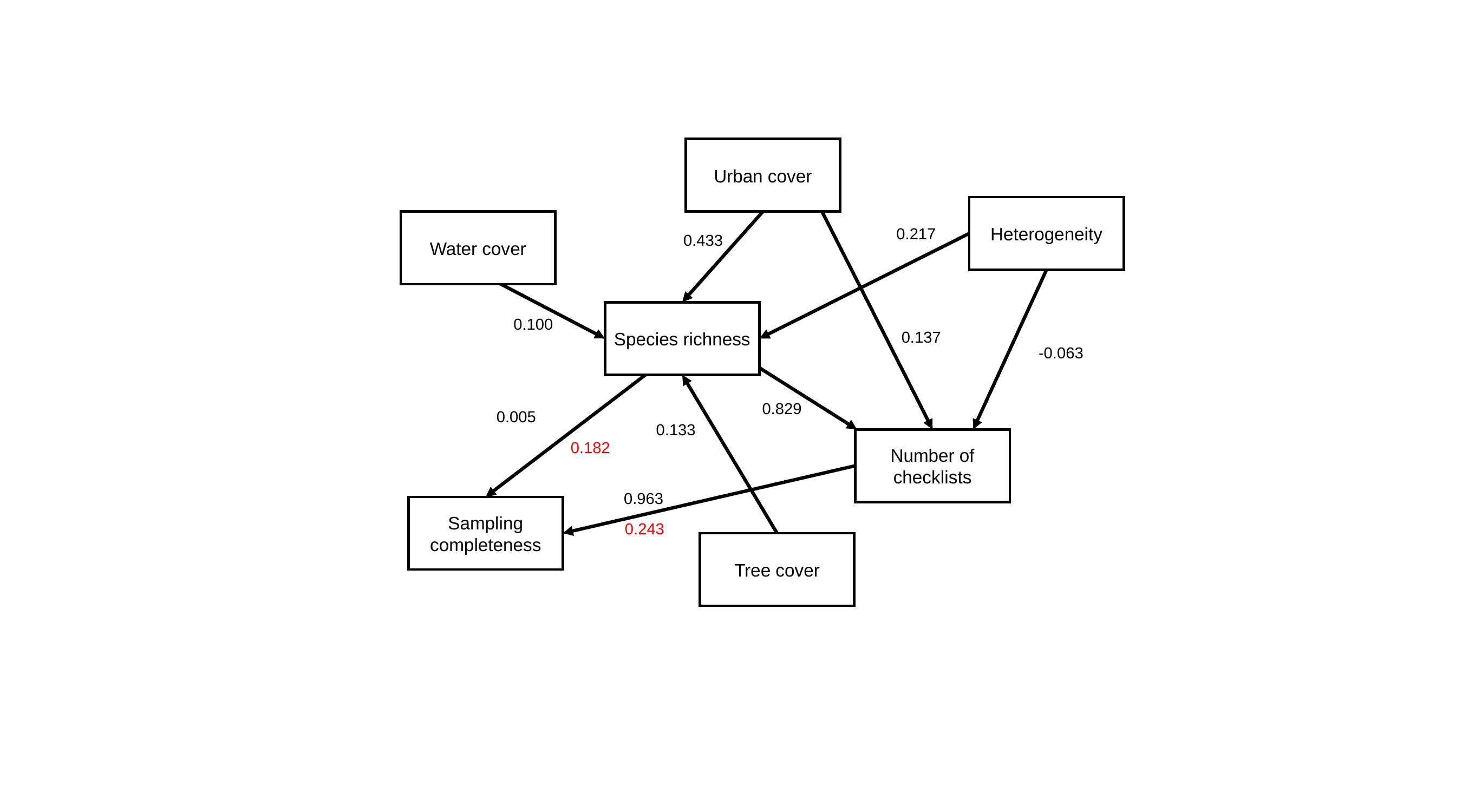

Urban cover
Heterogeneity
0.217
Water cover
0.433
0.100
Species richness
0.137
-0.063
0.829
0.005
0.133
0.182
Number of checklists
0.963
Sampling completeness
0.243
Tree cover